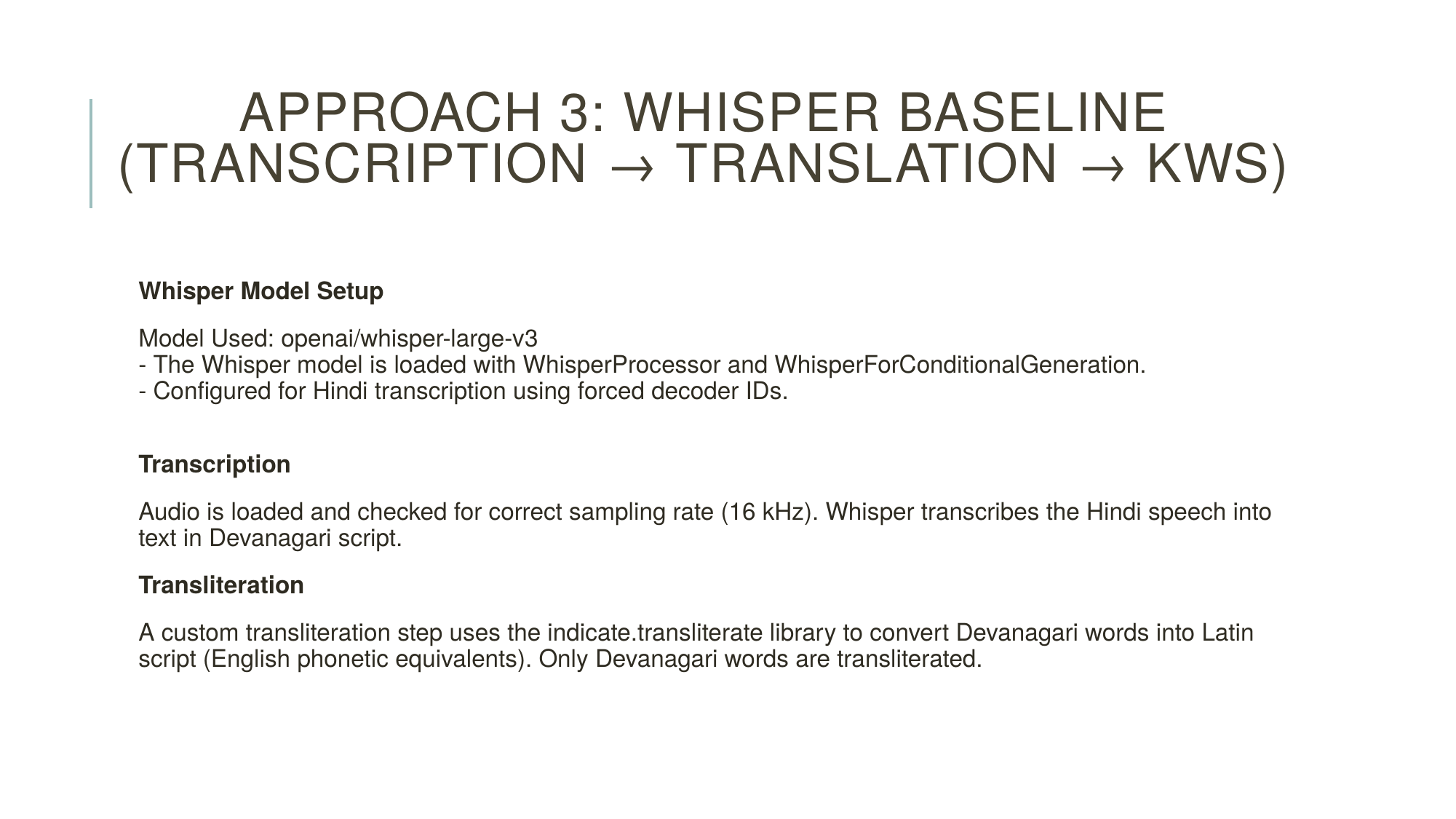

# Approach 3: Whisper Baseline (Transcription → Translation → KWS)
Whisper Model Setup
Model Used: openai/whisper-large-v3
- The Whisper model is loaded with WhisperProcessor and WhisperForConditionalGeneration.
- Configured for Hindi transcription using forced decoder IDs.
Transcription
Audio is loaded and checked for correct sampling rate (16 kHz). Whisper transcribes the Hindi speech into text in Devanagari script.
Transliteration
A custom transliteration step uses the indicate.transliterate library to convert Devanagari words into Latin script (English phonetic equivalents). Only Devanagari words are transliterated.